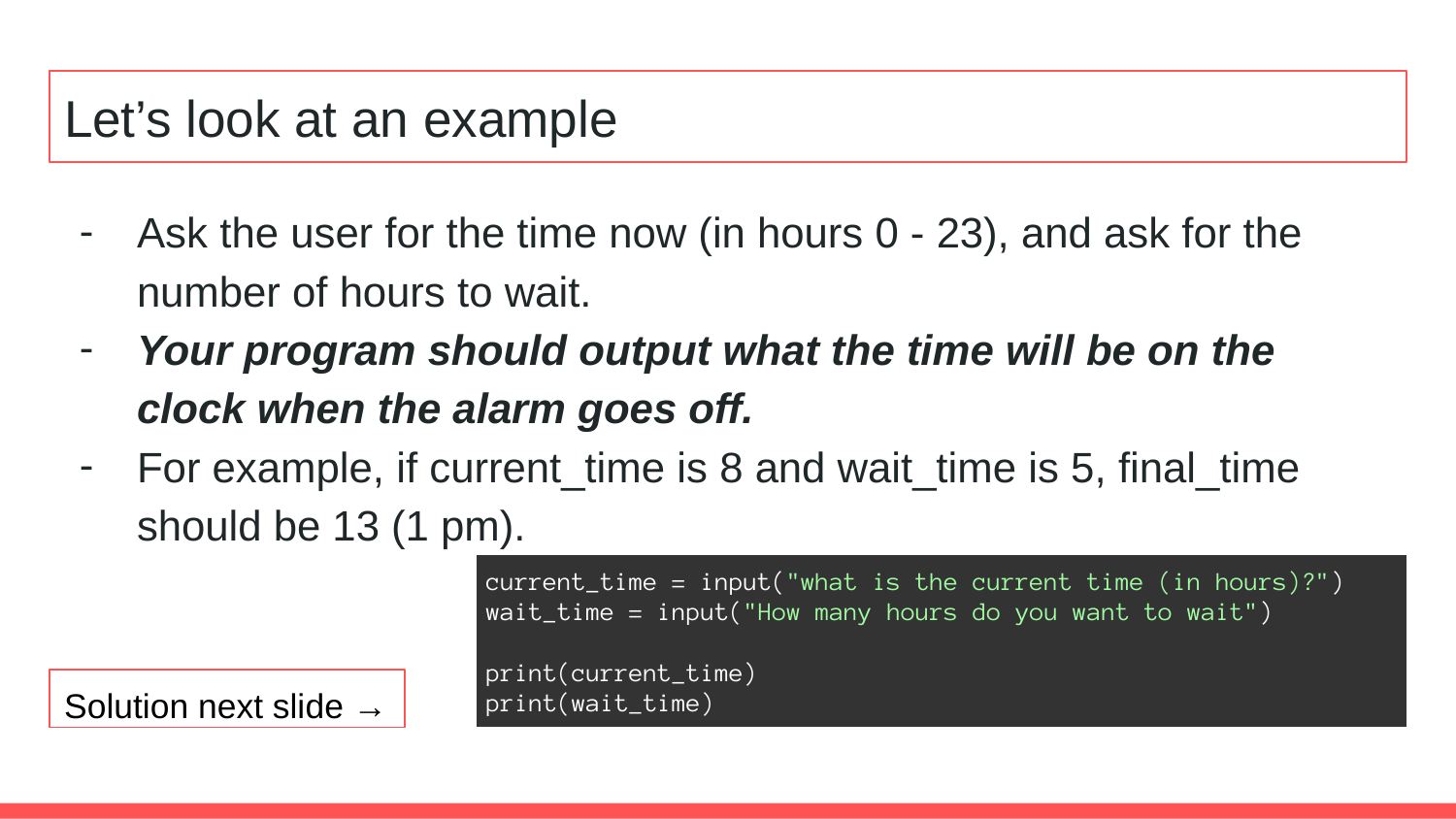

# Let’s look at an example
Ask the user for the time now (in hours 0 - 23), and ask for the number of hours to wait.
Your program should output what the time will be on the clock when the alarm goes off.
For example, if current_time is 8 and wait_time is 5, final_time should be 13 (1 pm).
| current\_time = input("what is the current time (in hours)?") wait\_time = input("How many hours do you want to wait") print(current\_time) print(wait\_time) |
| --- |
Solution next slide →